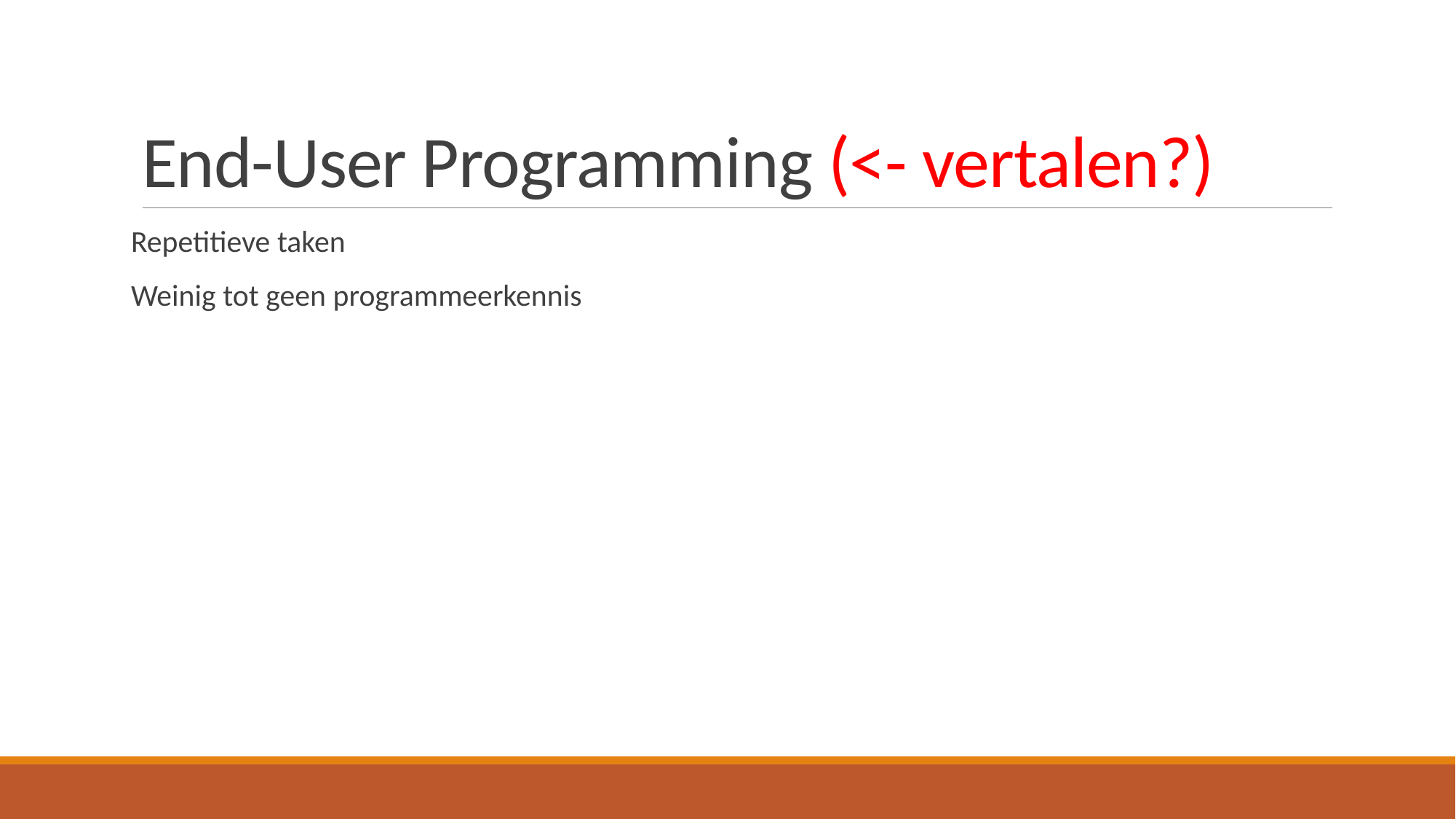

# End-User Programming (<- vertalen?)
Repetitieve taken
Weinig tot geen programmeerkennis